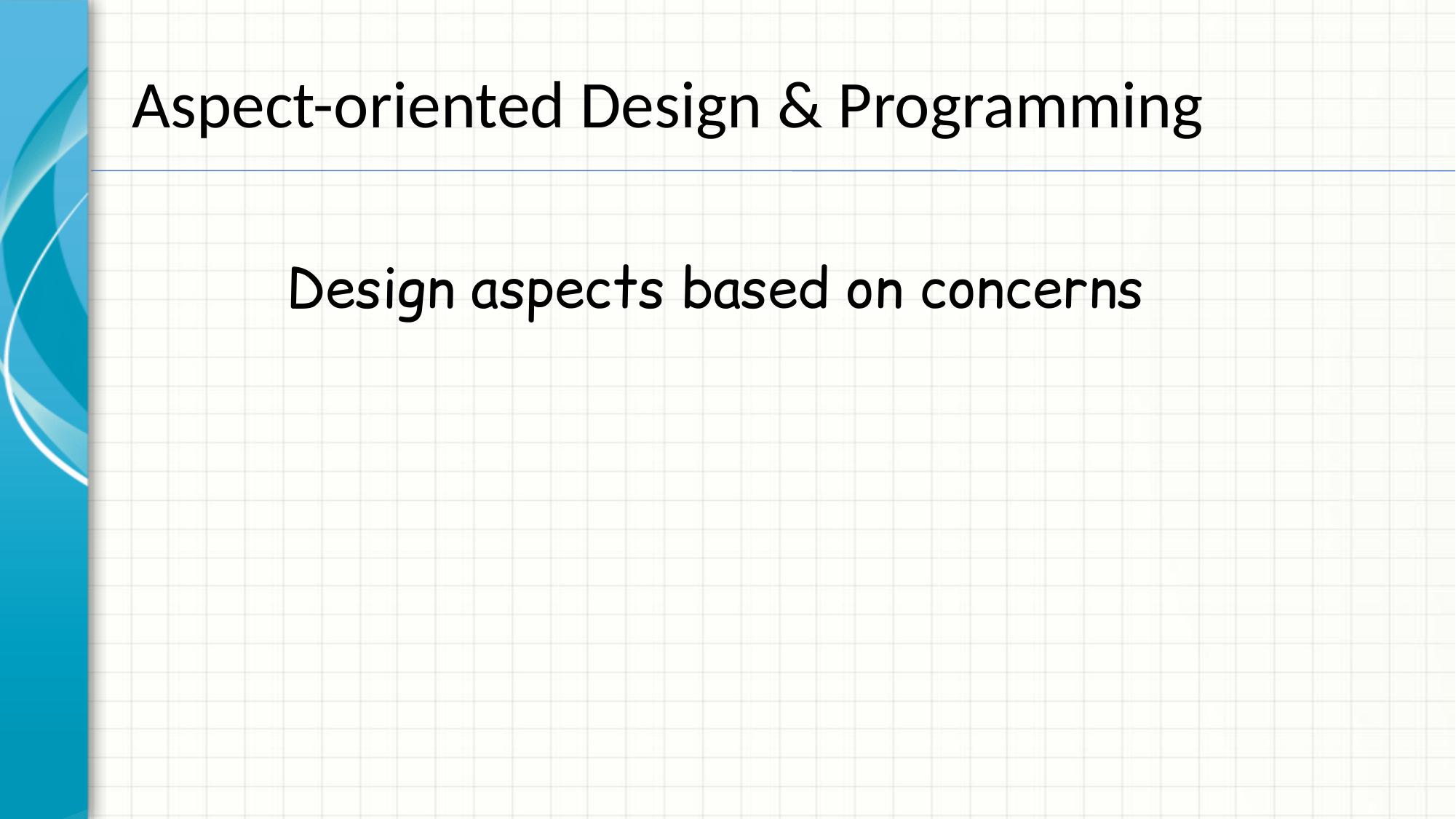

# Aspect-oriented Design & Programming
Design aspects based on concerns